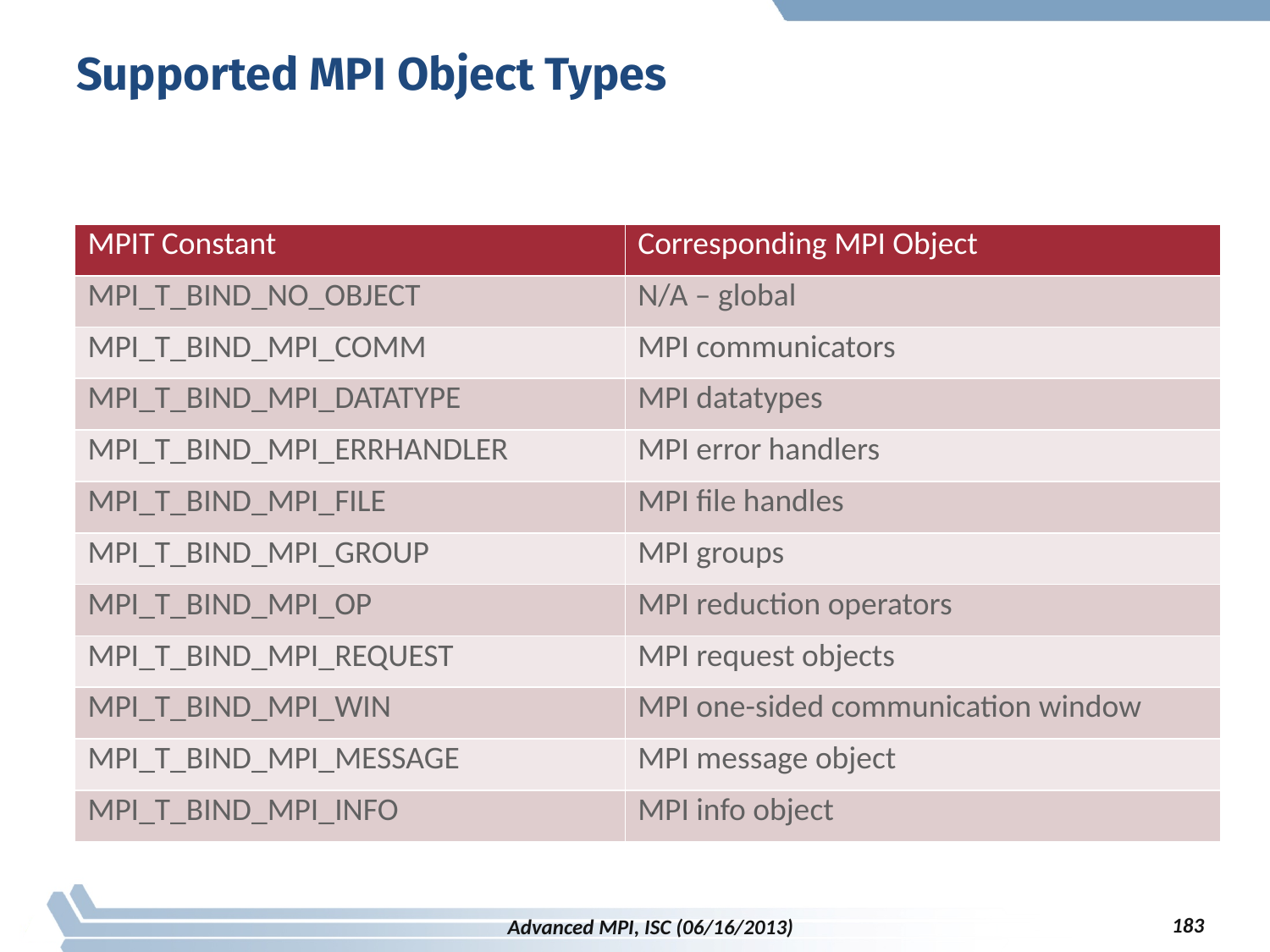

# Supported MPI Object Types
| MPIT Constant | Corresponding MPI Object |
| --- | --- |
| MPI\_T\_BIND\_NO\_OBJECT | N/A – global |
| MPI\_T\_BIND\_MPI\_COMM | MPI communicators |
| MPI\_T\_BIND\_MPI\_DATATYPE | MPI datatypes |
| MPI\_T\_BIND\_MPI\_ERRHANDLER | MPI error handlers |
| MPI\_T\_BIND\_MPI\_FILE | MPI file handles |
| MPI\_T\_BIND\_MPI\_GROUP | MPI groups |
| MPI\_T\_BIND\_MPI\_OP | MPI reduction operators |
| MPI\_T\_BIND\_MPI\_REQUEST | MPI request objects |
| MPI\_T\_BIND\_MPI\_WIN | MPI one-sided communication window |
| MPI\_T\_BIND\_MPI\_MESSAGE | MPI message object |
| MPI\_T\_BIND\_MPI\_INFO | MPI info object |
183
Advanced MPI, ISC (06/16/2013)